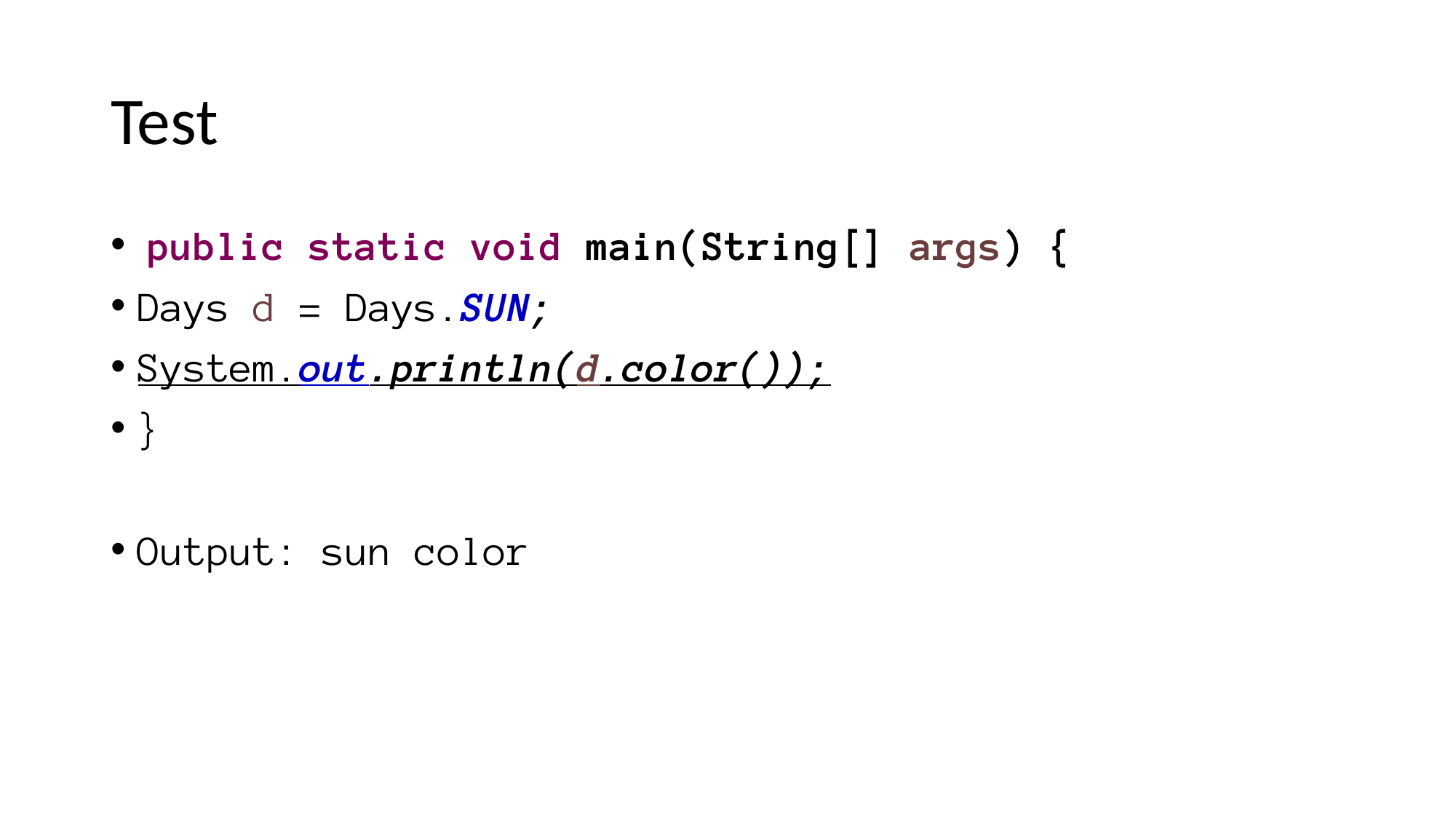

# Test
 public static void main(String[] args) {
Days d = Days.SUN;
System.out.println(d.color());
}

Output: sun color